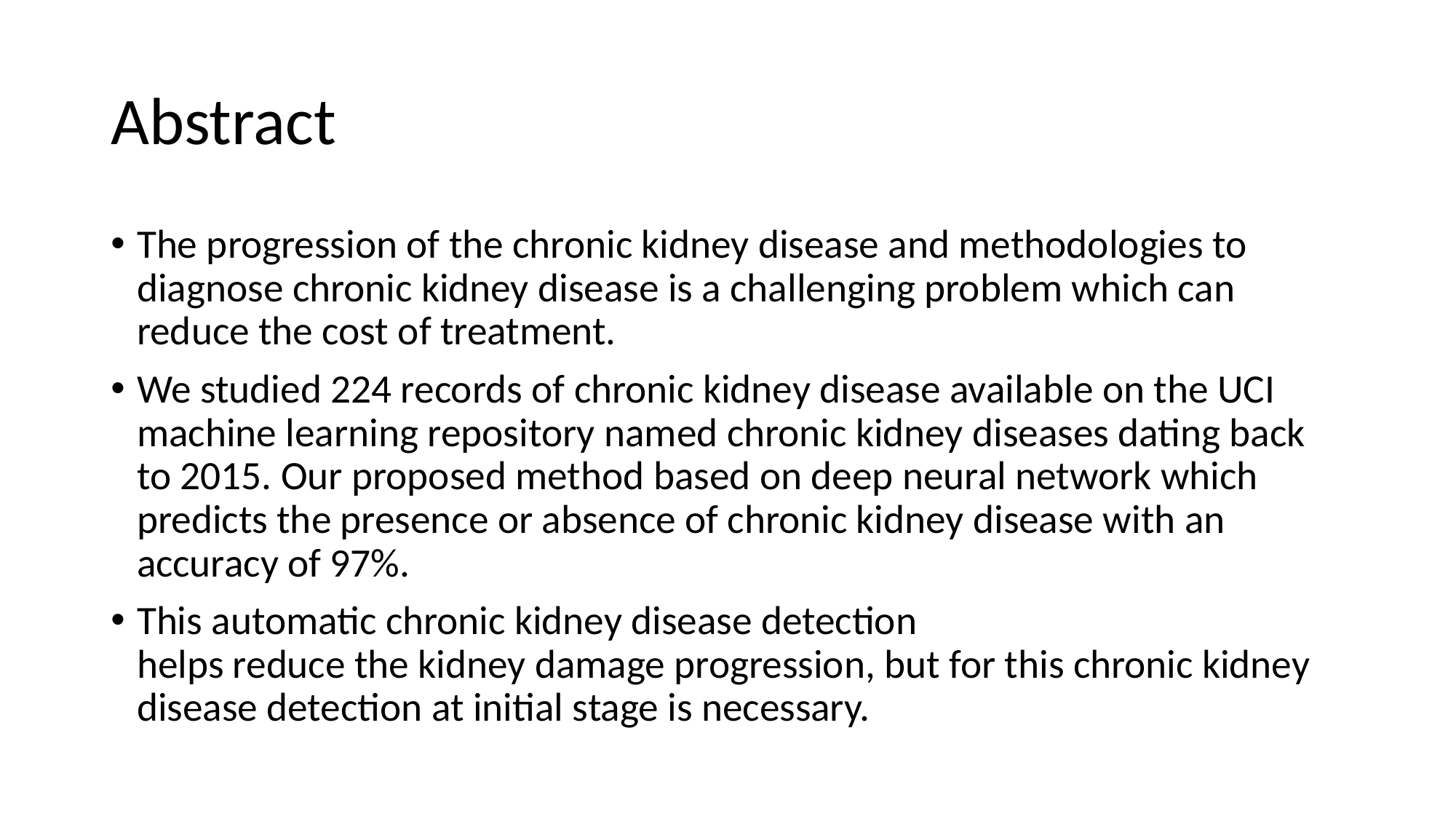

# Abstract
The progression of the chronic kidney disease and methodologies to
diagnose chronic kidney disease is a challenging problem which can reduce the cost of treatment.
We studied 224 records of chronic kidney disease available on the UCI machine learning repository named chronic kidney diseases dating back to 2015. Our proposed method based on deep neural network which predicts the presence or absence of chronic kidney disease with an accuracy of 97%.
This automatic chronic kidney disease detection
helps reduce the kidney damage progression, but for this chronic kidney disease detection at initial stage is necessary.